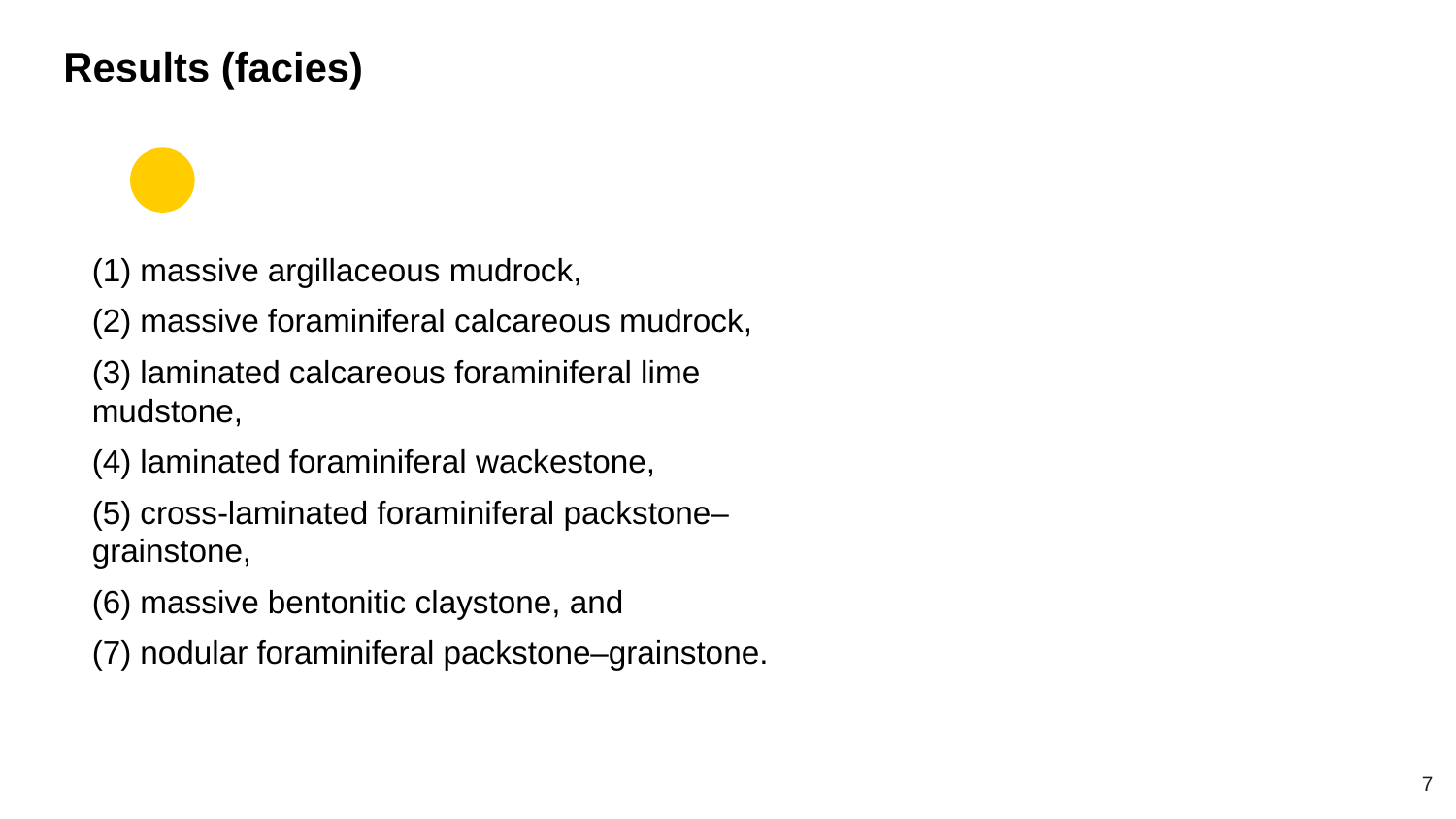

# Results (facies)
(1) massive argillaceous mudrock,
(2) massive foraminiferal calcareous mudrock,
(3) laminated calcareous foraminiferal lime mudstone,
(4) laminated foraminiferal wackestone,
(5) cross-laminated foraminiferal packstone–grainstone,
(6) massive bentonitic claystone, and
(7) nodular foraminiferal packstone–grainstone.
7